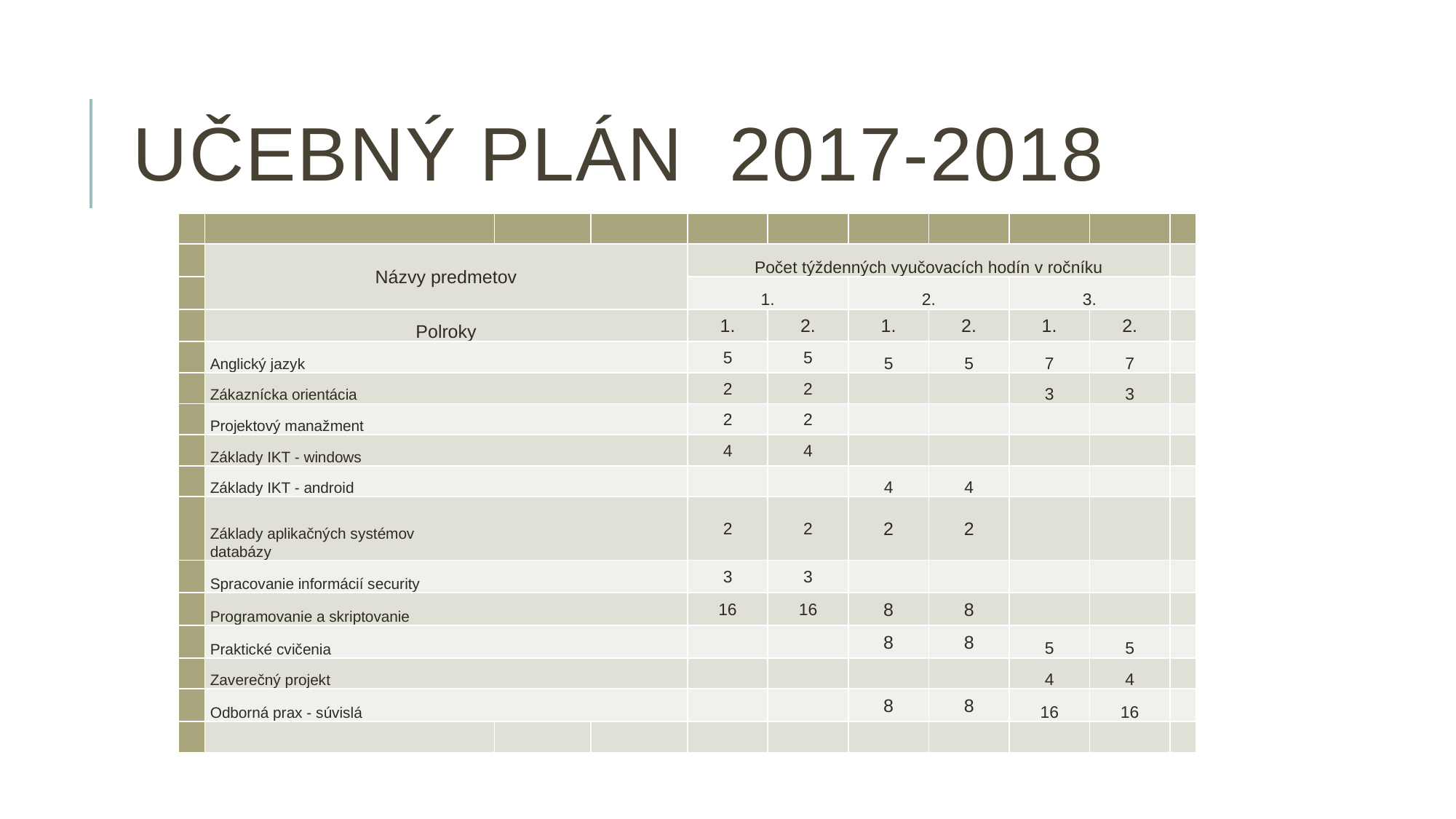

# Učebný plán  2017-2018
|  |  |  |  |  |  |  |  |  |  |  |
| --- | --- | --- | --- | --- | --- | --- | --- | --- | --- | --- |
|  | Názvy predmetov |  |  | Počet týždenných vyučovacích hodín v ročníku |  |  |  |  |  |  |
|  |  |  |  | 1. |  | 2. |  | 3. |  |  |
|  | Polroky |  |  | 1. | 2. | 1. | 2. | 1. | 2. |  |
|  | Anglický jazyk |  |  | 5 | 5 | 5 | 5 | 7 | 7 |  |
|  | Zákaznícka orientácia |  |  | 2 | 2 |  |  | 3 | 3 |  |
|  | Projektový manažment |  |  | 2 | 2 |  |  |  |  |  |
|  | Základy IKT - windows |  |  | 4 | 4 |  |  |  |  |  |
|  | Základy IKT - android |  |  |  |  | 4 | 4 |  |  |  |
|  | Základy aplikačných systémov databázy |  |  | 2 | 2 | 2 | 2 |  |  |  |
|  | Spracovanie informácií security |  |  | 3 | 3 |  |  |  |  |  |
|  | Programovanie a skriptovanie |  |  | 16 | 16 | 8 | 8 |  |  |  |
|  | Praktické cvičenia |  |  |  |  | 8 | 8 | 5 | 5 |  |
|  | Zaverečný projekt |  |  |  |  |  |  | 4 | 4 |  |
|  | Odborná prax - súvislá |  |  |  |  | 8 | 8 | 16 | 16 |  |
|  |  |  |  |  |  |  |  |  |  |  |